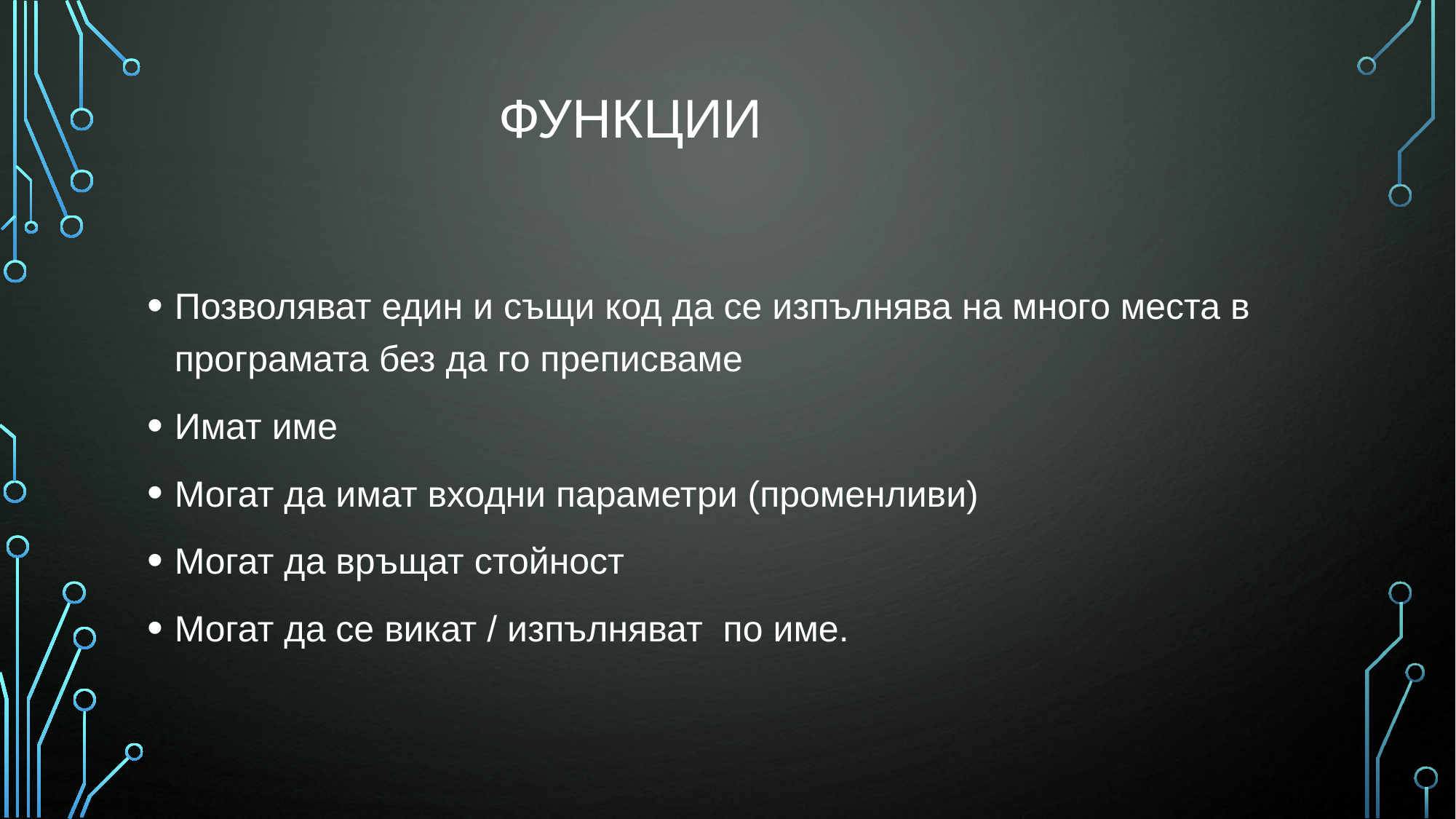

# функции
Позволяват един и същи код да се изпълнява на много места в програмата без да го преписваме
Имат име
Могат да имат входни параметри (променливи)
Могат да връщат стойност
Могат да се викат / изпълняват  по име.